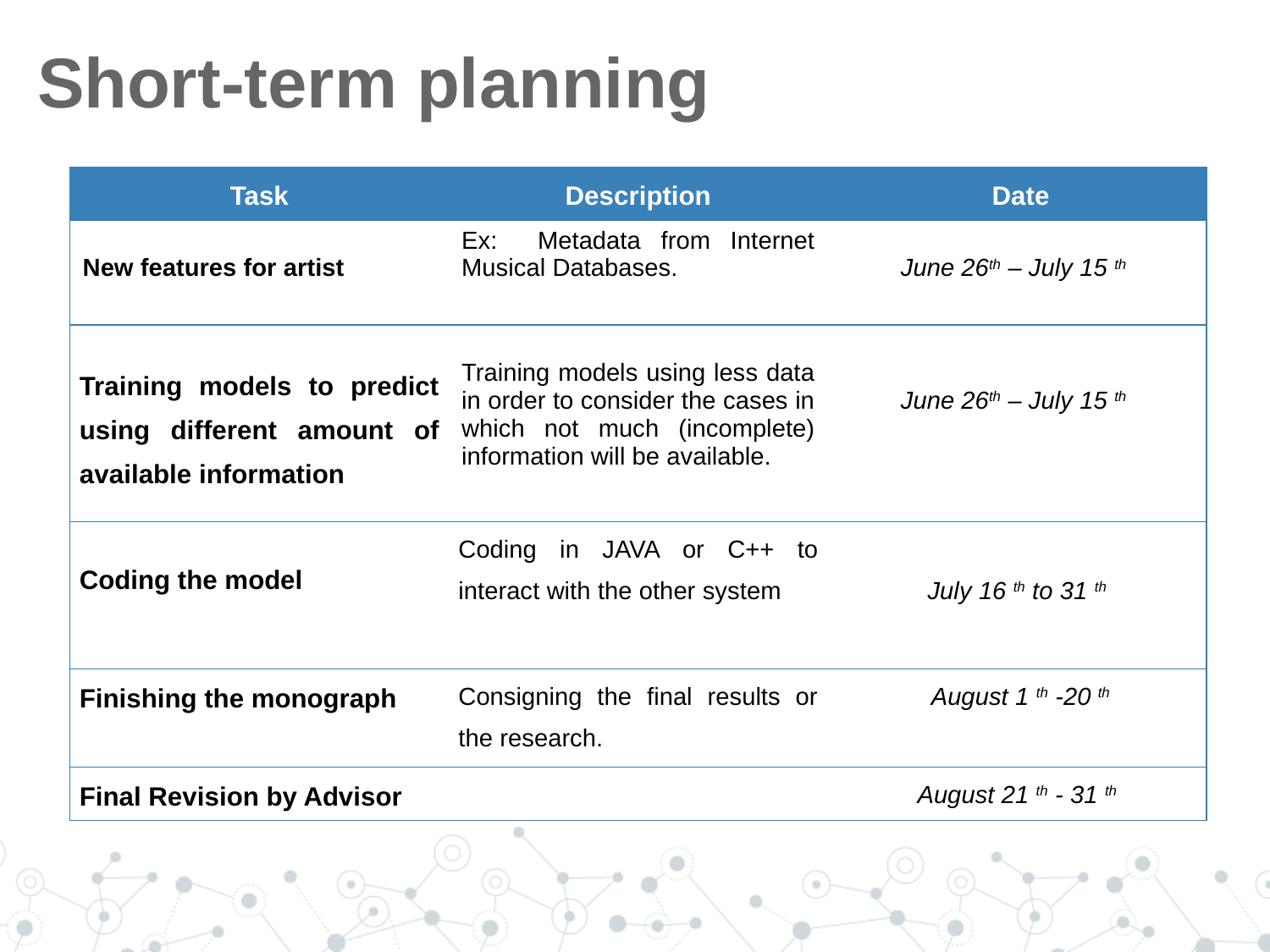

# Short-term planning
| Task | Description | Date |
| --- | --- | --- |
| New features for artist | Ex: Metadata from Internet Musical Databases. | June 26th – July 15 th |
| Training models to predict using different amount of available information | Training models using less data in order to consider the cases in which not much (incomplete) information will be available. | June 26th – July 15 th |
| Coding the model | Coding in JAVA or C++ to interact with the other system | July 16 th to 31 th |
| Finishing the monograph | Consigning the final results or the research. | August 1 th -20 th |
| Final Revision by Advisor |  | August 21 th - 31 th |